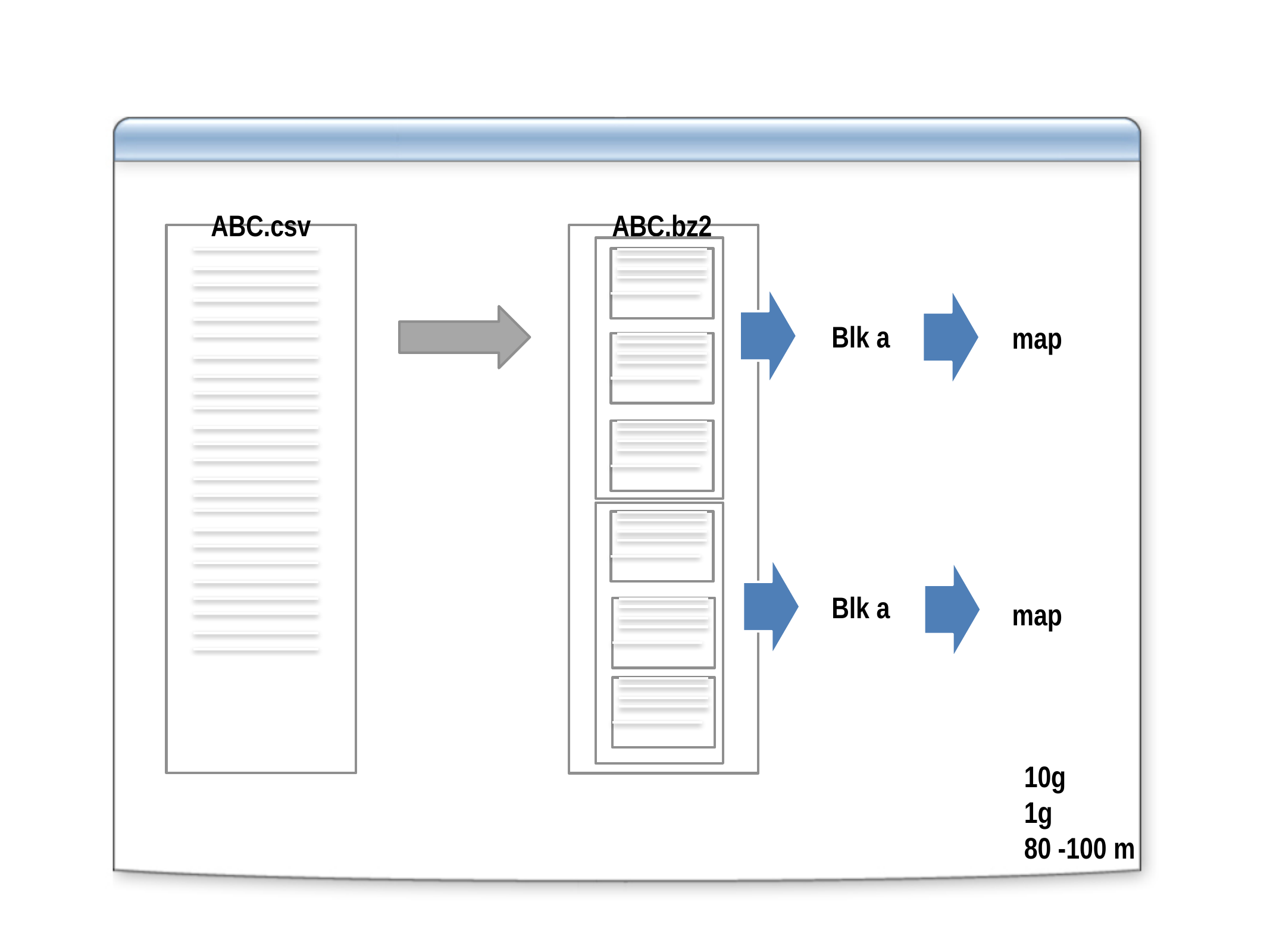

#
ABC.csv
ABC.bz2

Blk a
map

Blk a
map

10g
1g
80 -100 m